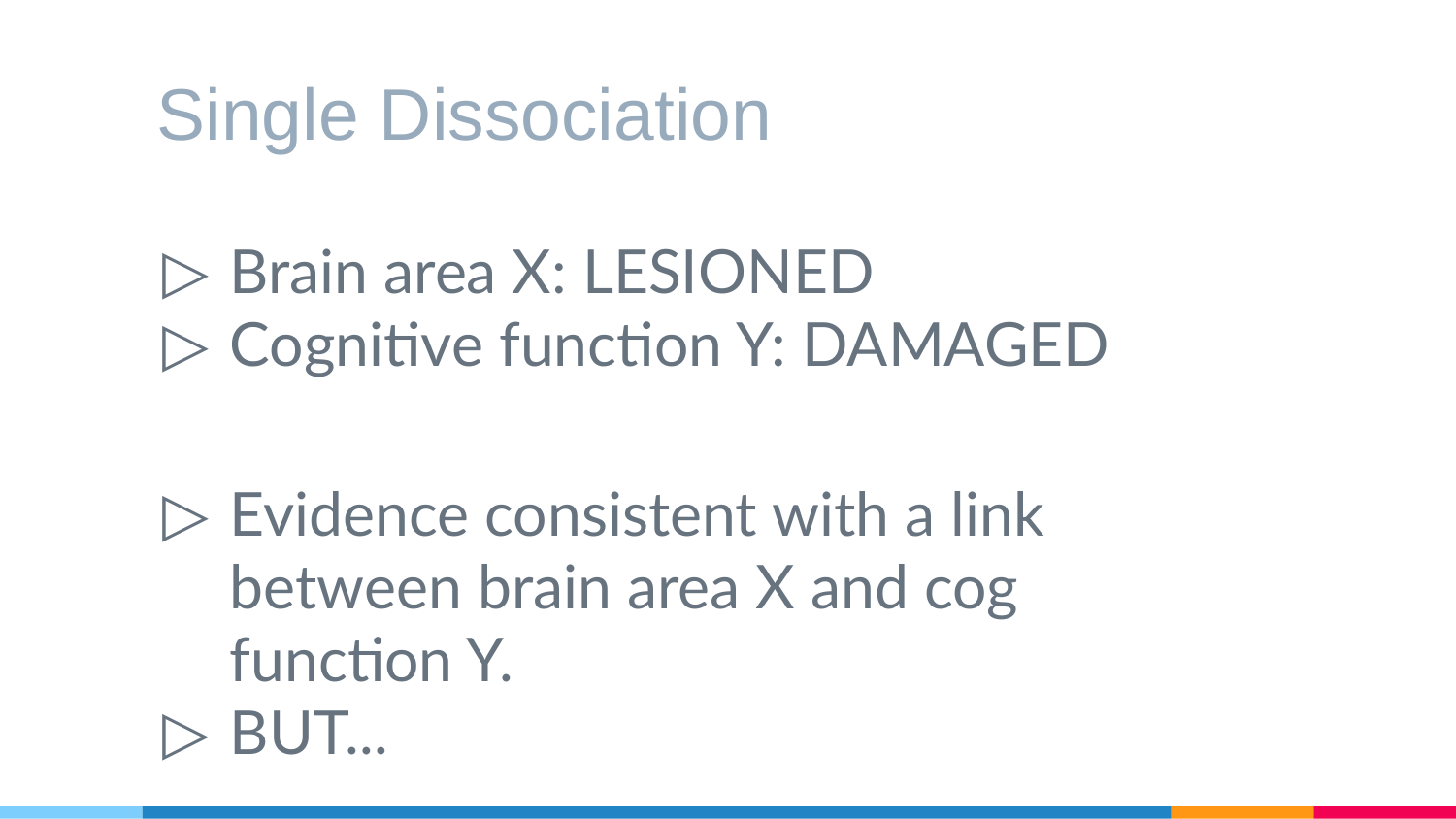

# Single Dissociation
Brain area X: LESIONED
Cognitive function Y: DAMAGED

Evidence consistent with a link between brain area X and cog function Y.
BUT...